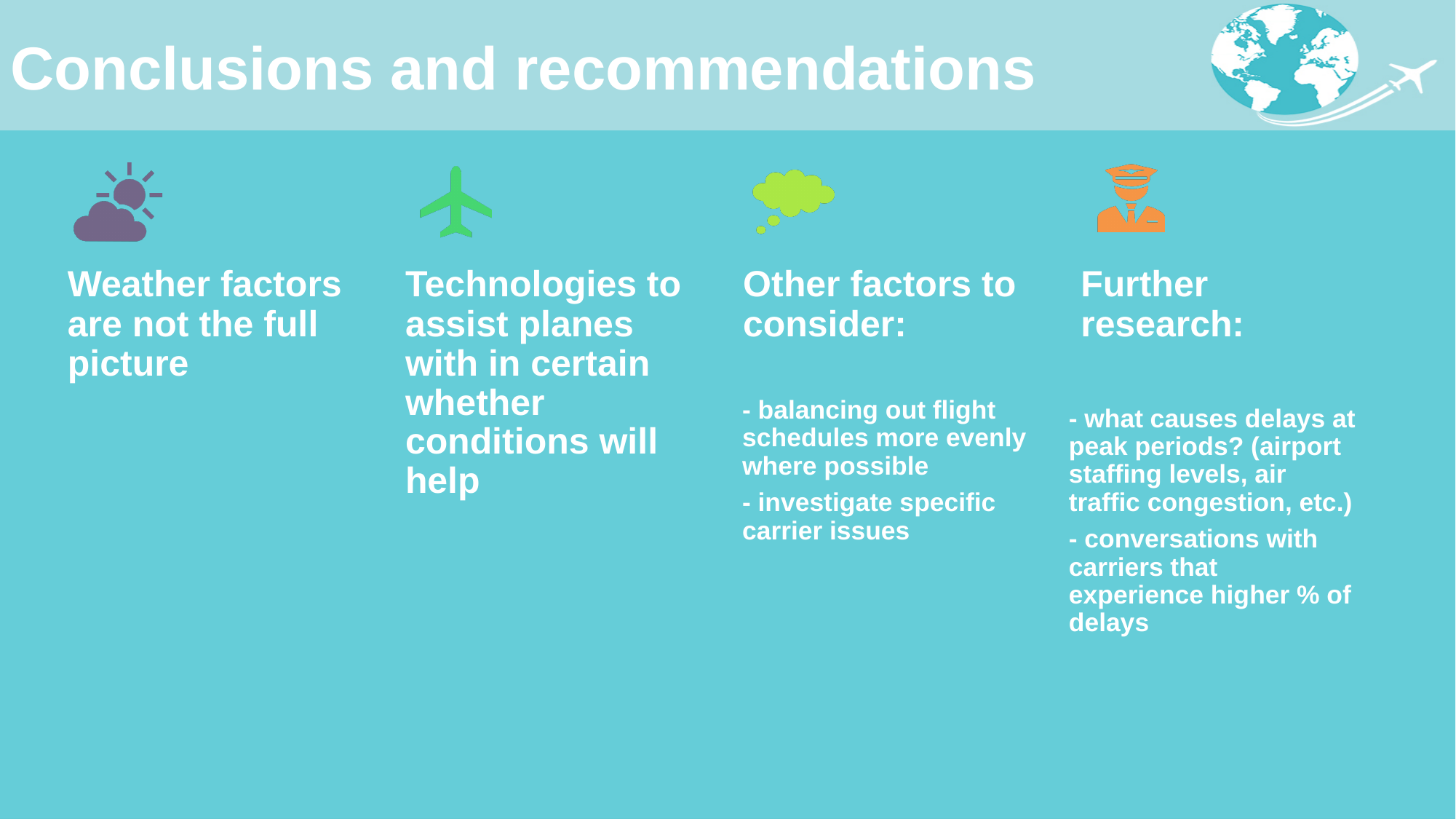

# Conclusions and recommendations
Weather factors are not the full picture
Technologies to assist planes with in certain whether conditions will help
Other factors to consider:
- balancing out flight schedules more evenly where possible
- investigate specific carrier issues
Further research:
- what causes delays at peak periods? (airport staffing levels, air traffic congestion, etc.)
- conversations with carriers that experience higher % of delays